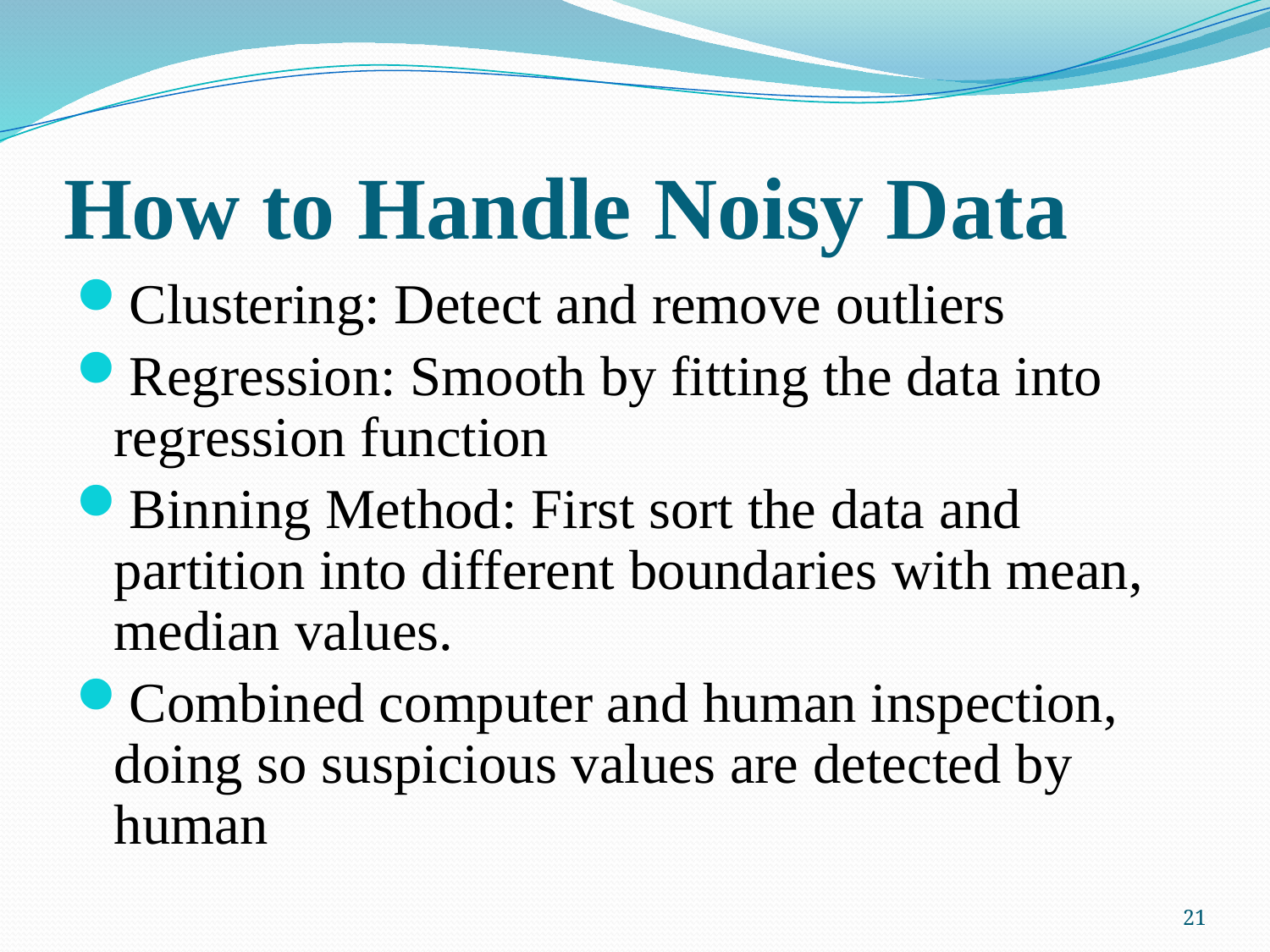

# How to Handle Noisy Data
Clustering: Detect and remove outliers
Regression: Smooth by fitting the data into regression function
Binning Method: First sort the data and partition into different boundaries with mean, median values.
Combined computer and human inspection, doing so suspicious values are detected by human

21